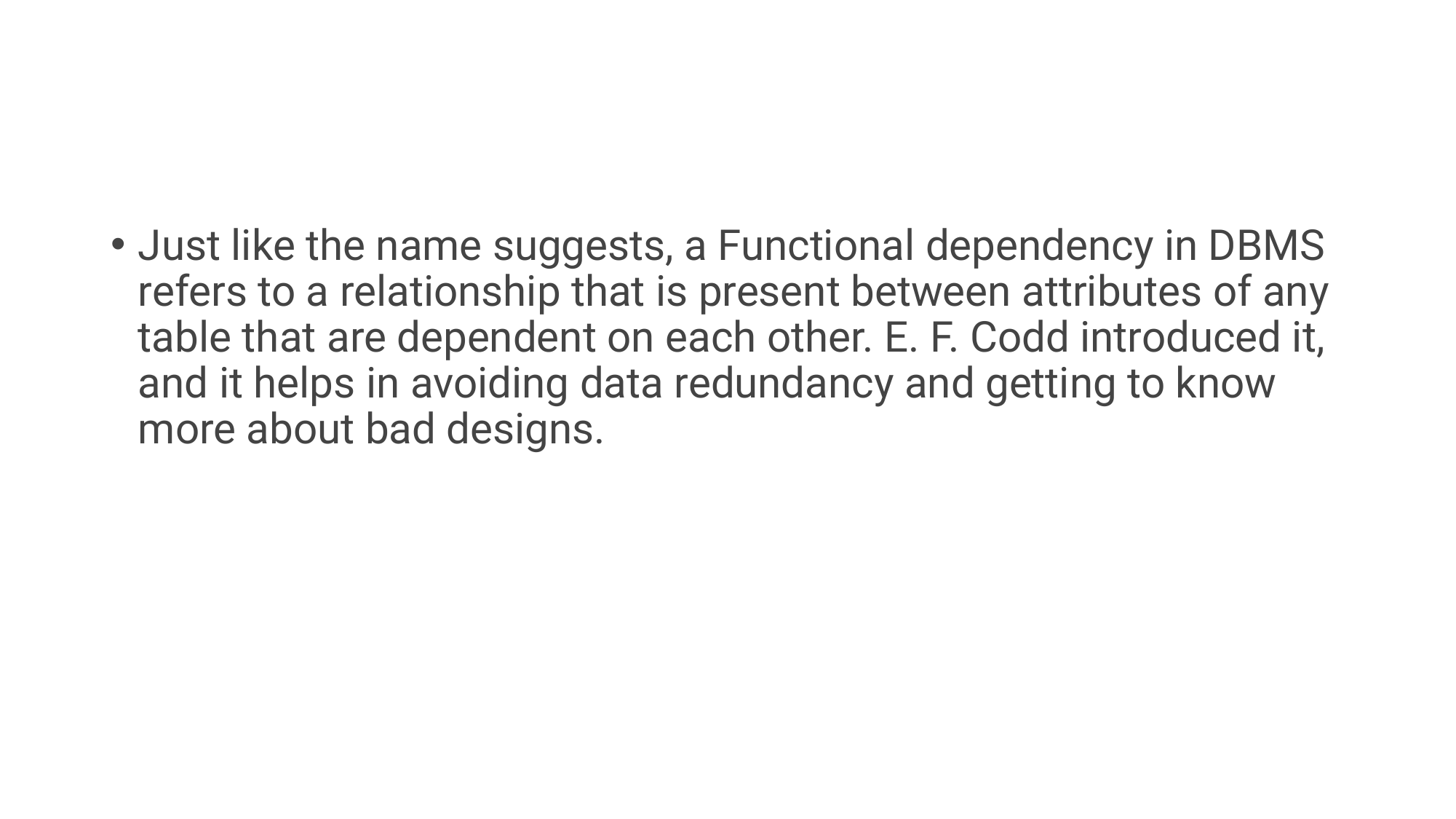

#
Just like the name suggests, a Functional dependency in DBMS refers to a relationship that is present between attributes of any table that are dependent on each other. E. F. Codd introduced it, and it helps in avoiding data redundancy and getting to know more about bad designs.